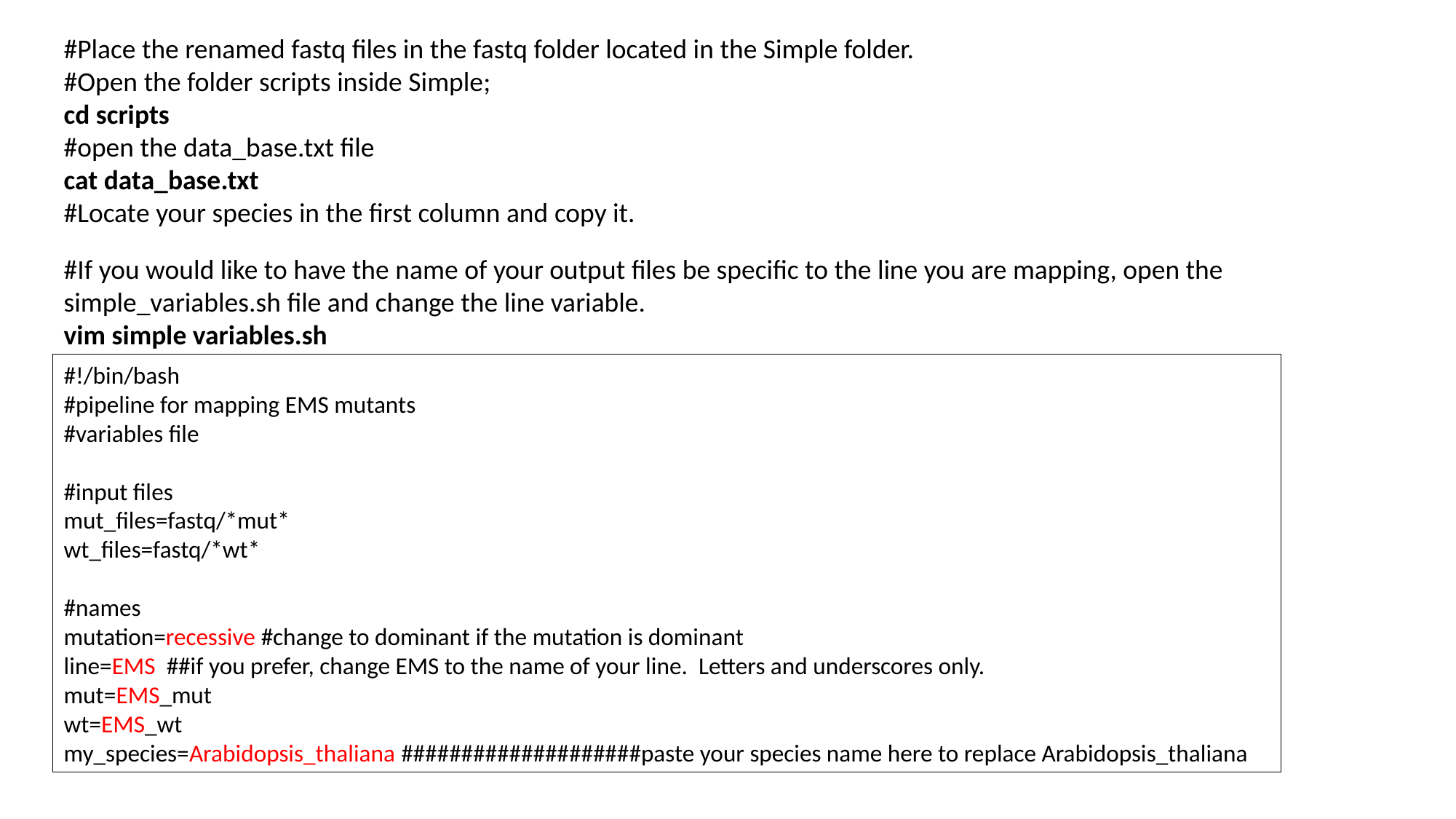

#Place the renamed fastq files in the fastq folder located in the Simple folder.
#Open the folder scripts inside Simple;
cd scripts
#open the data_base.txt file
cat data_base.txt
#Locate your species in the first column and copy it.
#If you would like to have the name of your output files be specific to the line you are mapping, open the simple_variables.sh file and change the line variable.
vim simple variables.sh
#!/bin/bash
#pipeline for mapping EMS mutants
#variables file

#input files
mut_files=fastq/*mut*
wt_files=fastq/*wt*

#names
mutation=recessive #change to dominant if the mutation is dominant
line=EMS  ##if you prefer, change EMS to the name of your line.  Letters and underscores only.
mut=EMS_mut
wt=EMS_wt
my_species=Arabidopsis_thaliana ####################paste your species name here to replace Arabidopsis_thaliana